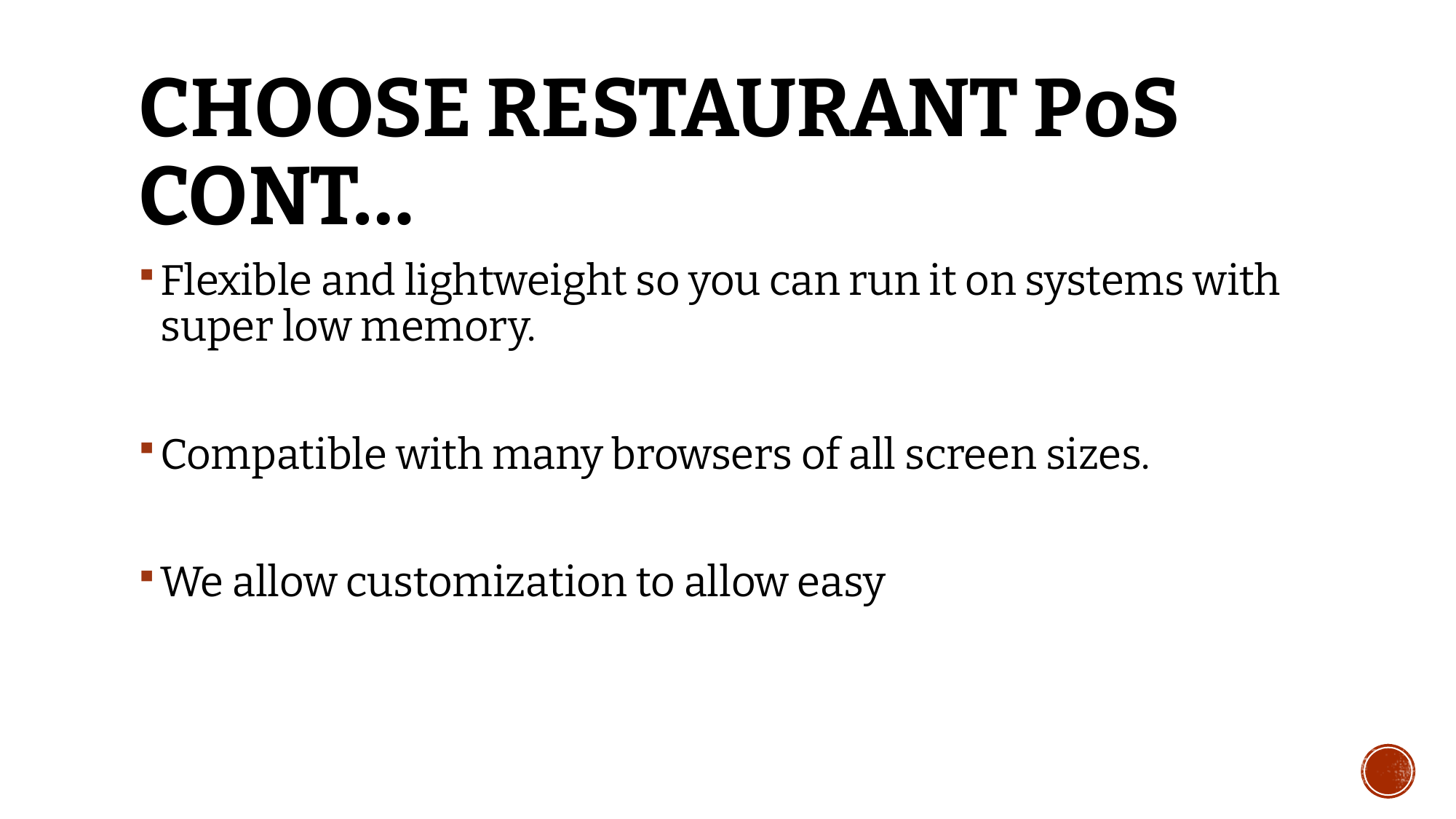

# Choose Restaurant PoS cont…
Flexible and lightweight so you can run it on systems with super low memory.

Compatible with many browsers of all screen sizes.

We allow customization to allow easy